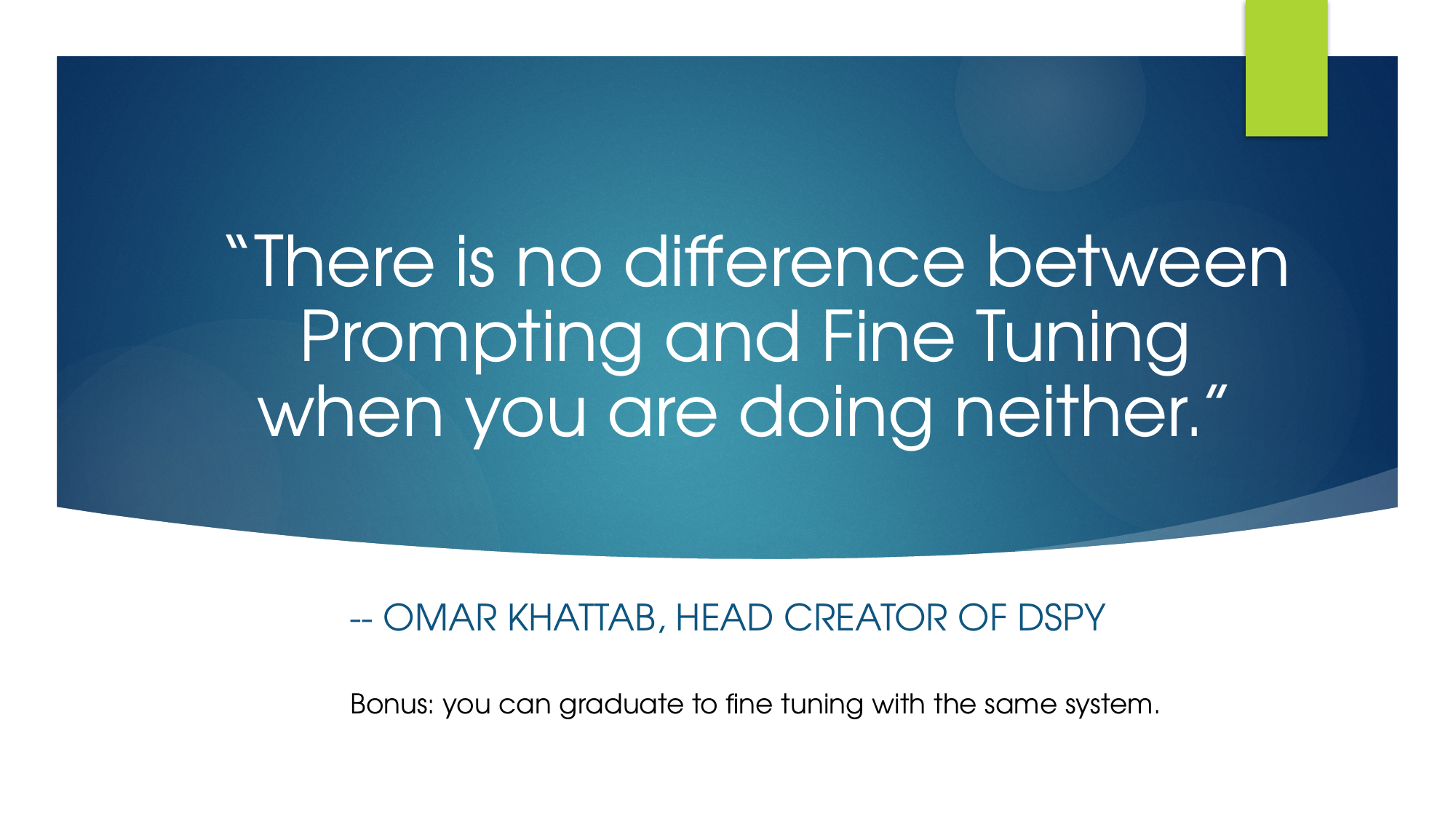

# “There is no difference between Prompting and Fine Tuning when you are doing neither.”

-- Omar Khattab, Head Creator of DSPy
Bonus: you can graduate to fine tuning with the same system.